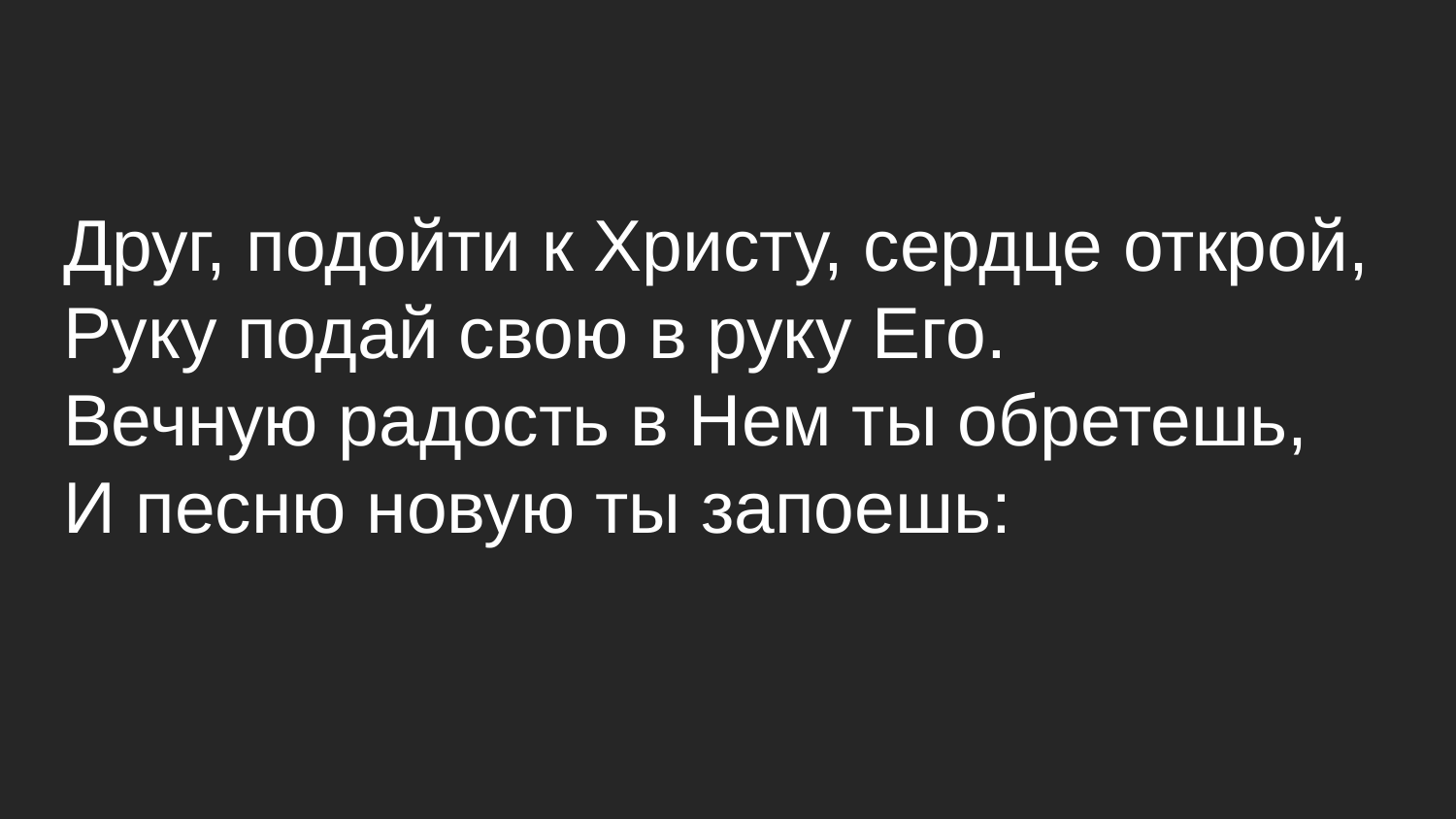

Друг, подойти к Христу, сердце открой,
Руку подай свою в руку Его.
Вечную радость в Нем ты обретешь,
И песню новую ты запоешь: